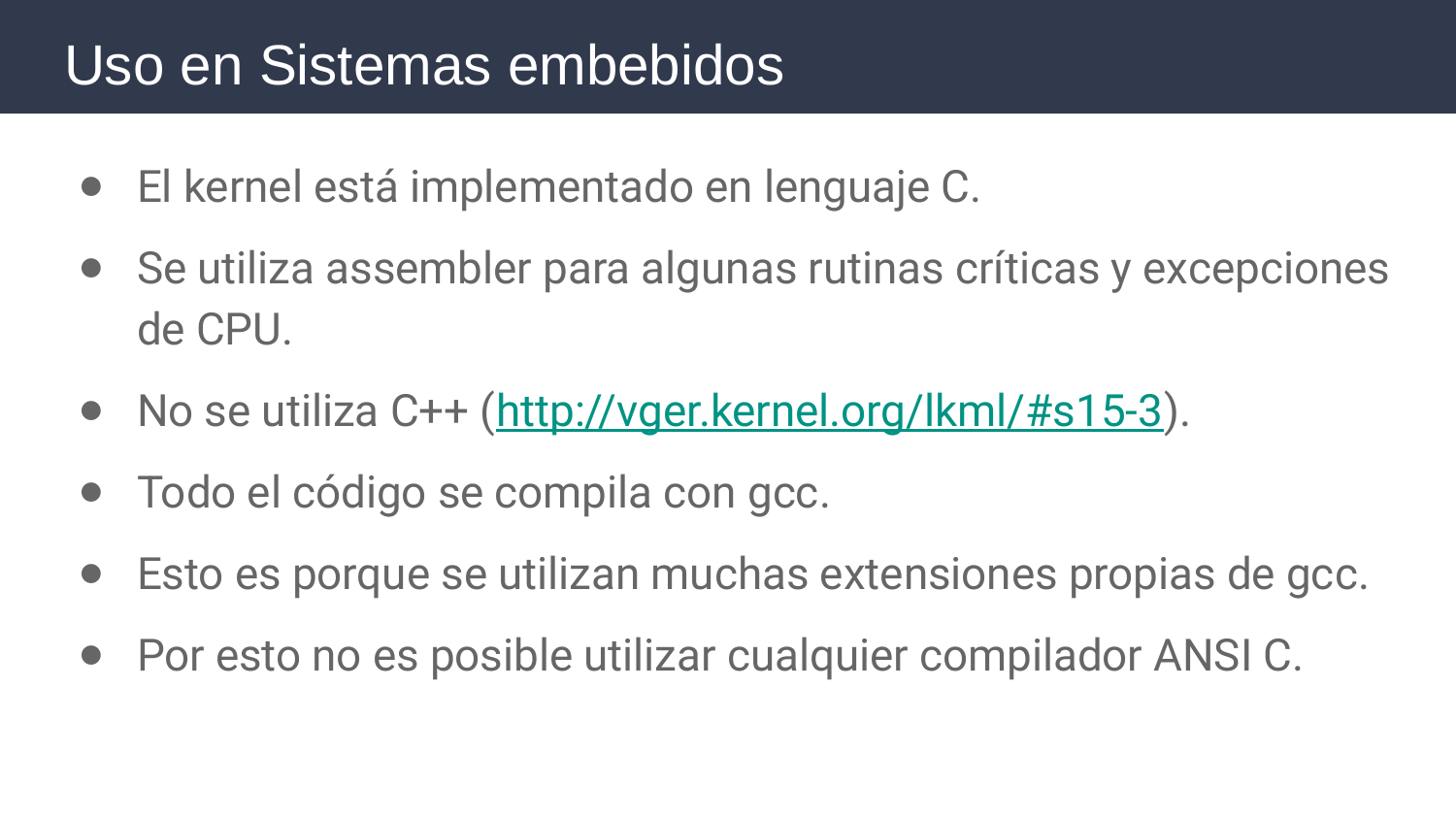

# Uso en Sistemas embebidos
El kernel está implementado en lenguaje C.
Se utiliza assembler para algunas rutinas críticas y excepciones de CPU.
No se utiliza C++ (http://vger.kernel.org/lkml/#s15-3).
Todo el código se compila con gcc.
Esto es porque se utilizan muchas extensiones propias de gcc.
Por esto no es posible utilizar cualquier compilador ANSI C.